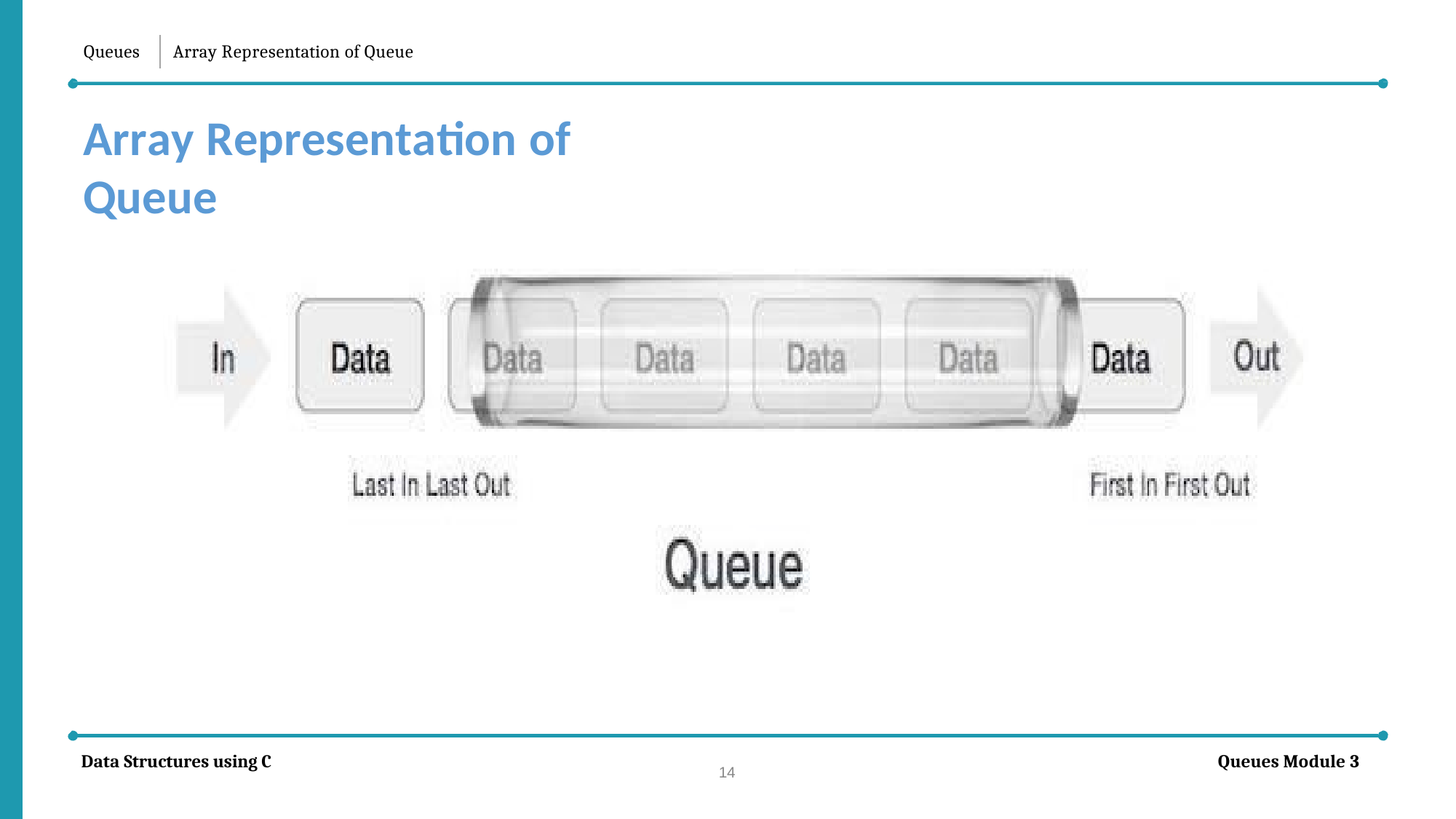

Queues
Array Representation of Queue

Array Representation of Queue

Data Structures using C
Queues Module 3
14